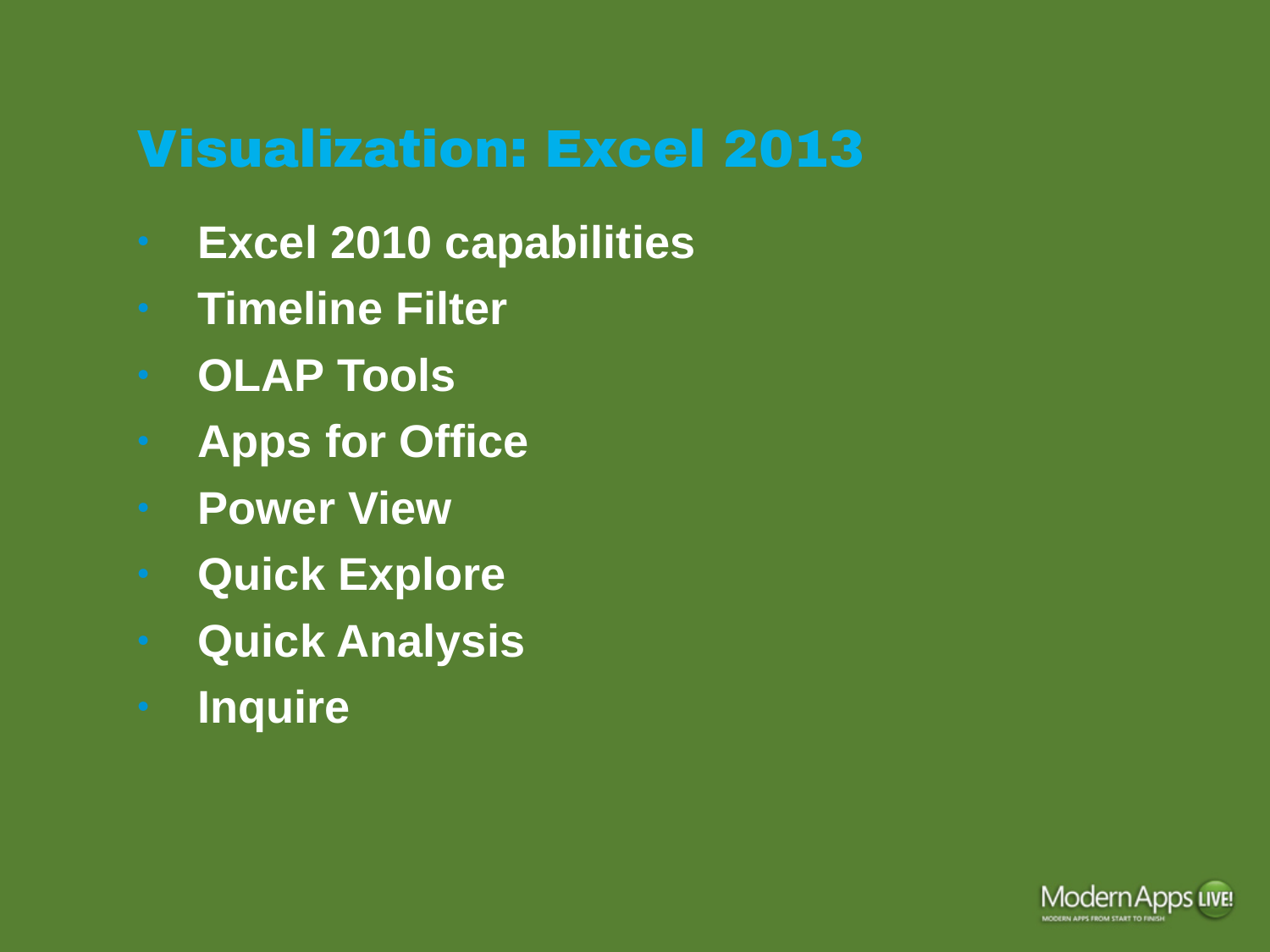

# Visualization: Excel 2013
Excel 2010 capabilities
Timeline Filter
OLAP Tools
Apps for Office
Power View
Quick Explore
Quick Analysis
Inquire